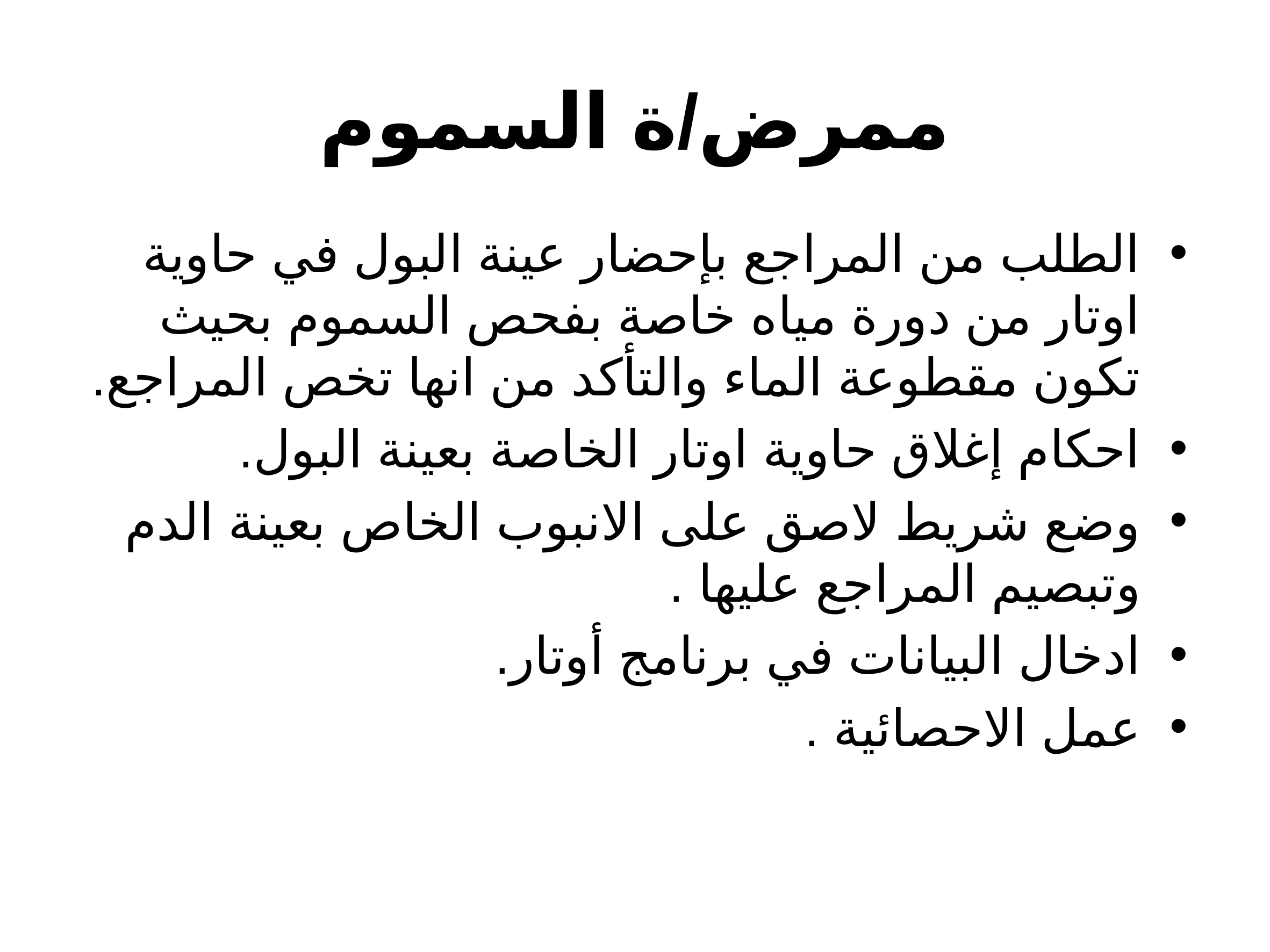

# ممرض/ة السموم
الطلب من المراجع بإحضار عينة البول في حاوية اوتار من دورة مياه خاصة بفحص السموم بحيث تكون مقطوعة الماء والتأكد من انها تخص المراجع.
احكام إغلاق حاوية اوتار الخاصة بعينة البول.
وضع شريط لاصق على الانبوب الخاص بعينة الدم وتبصيم المراجع عليها .
ادخال البيانات في برنامج أوتار.
عمل الاحصائية .